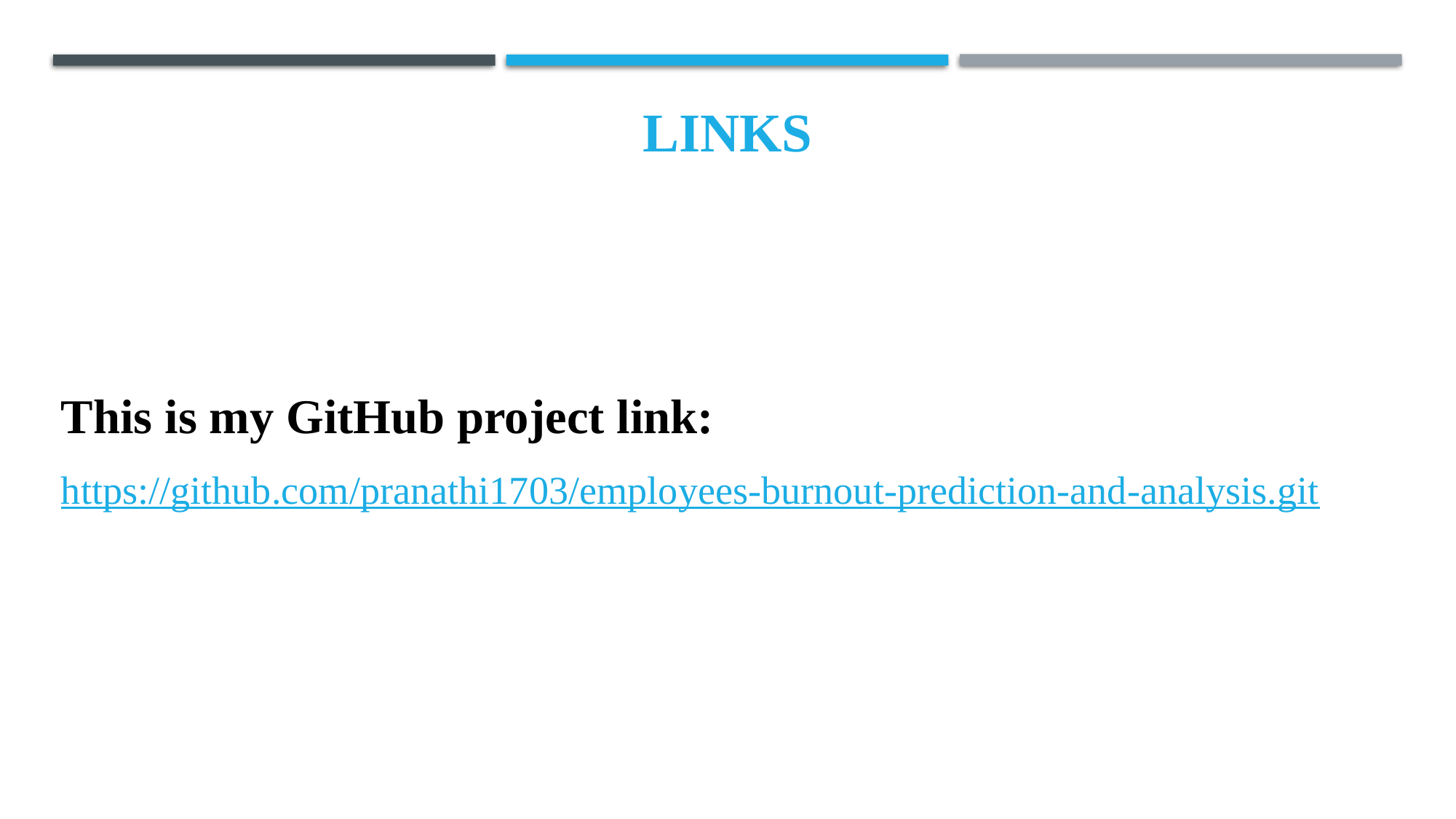

# links
This is my GitHub project link:
https://github.com/pranathi1703/employees-burnout-prediction-and-analysis.git